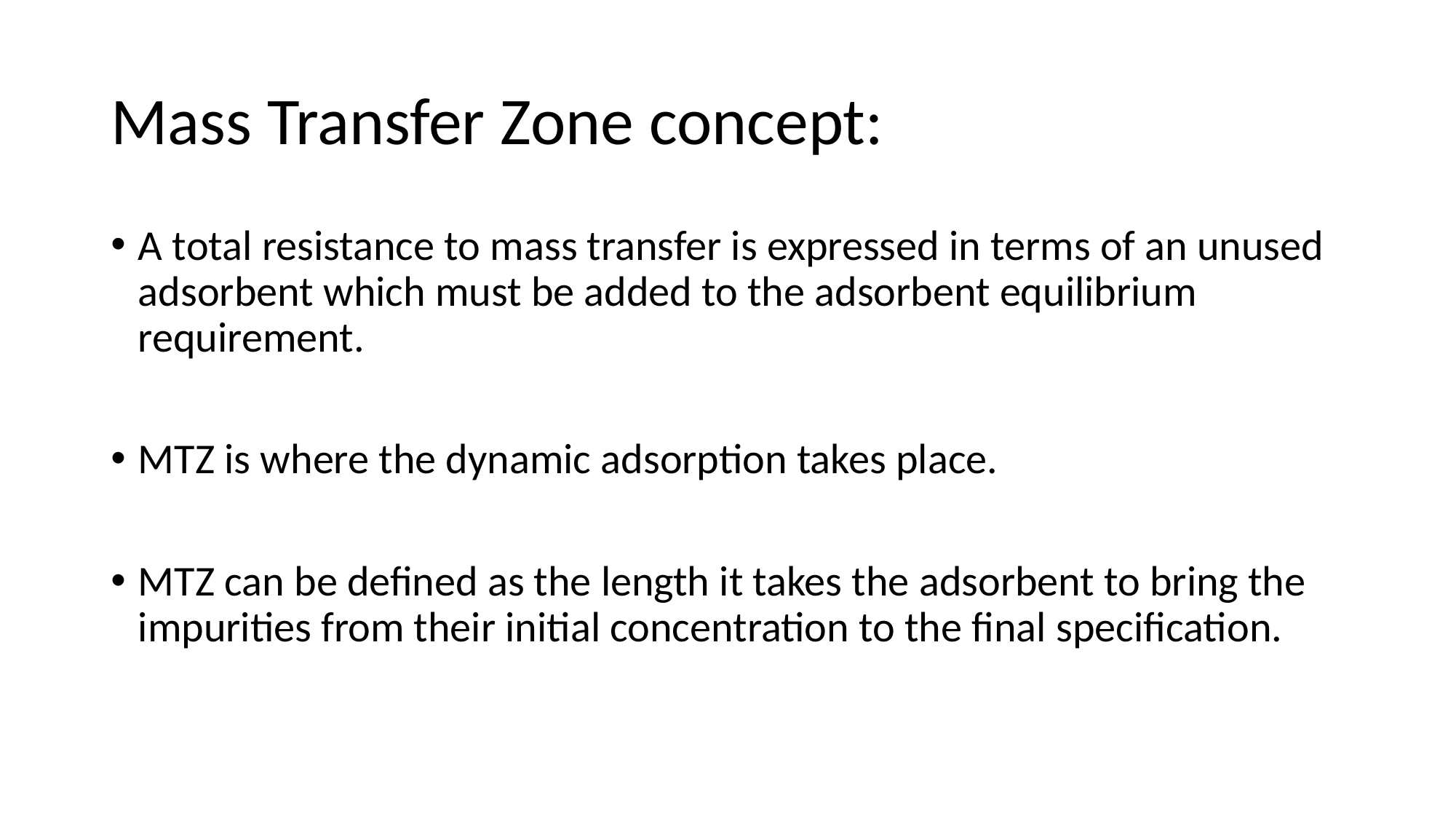

# Mass Transfer Zone concept:
A total resistance to mass transfer is expressed in terms of an unused adsorbent which must be added to the adsorbent equilibrium requirement.

MTZ is where the dynamic adsorption takes place.

MTZ can be defined as the length it takes the adsorbent to bring the impurities from their initial concentration to the final specification.